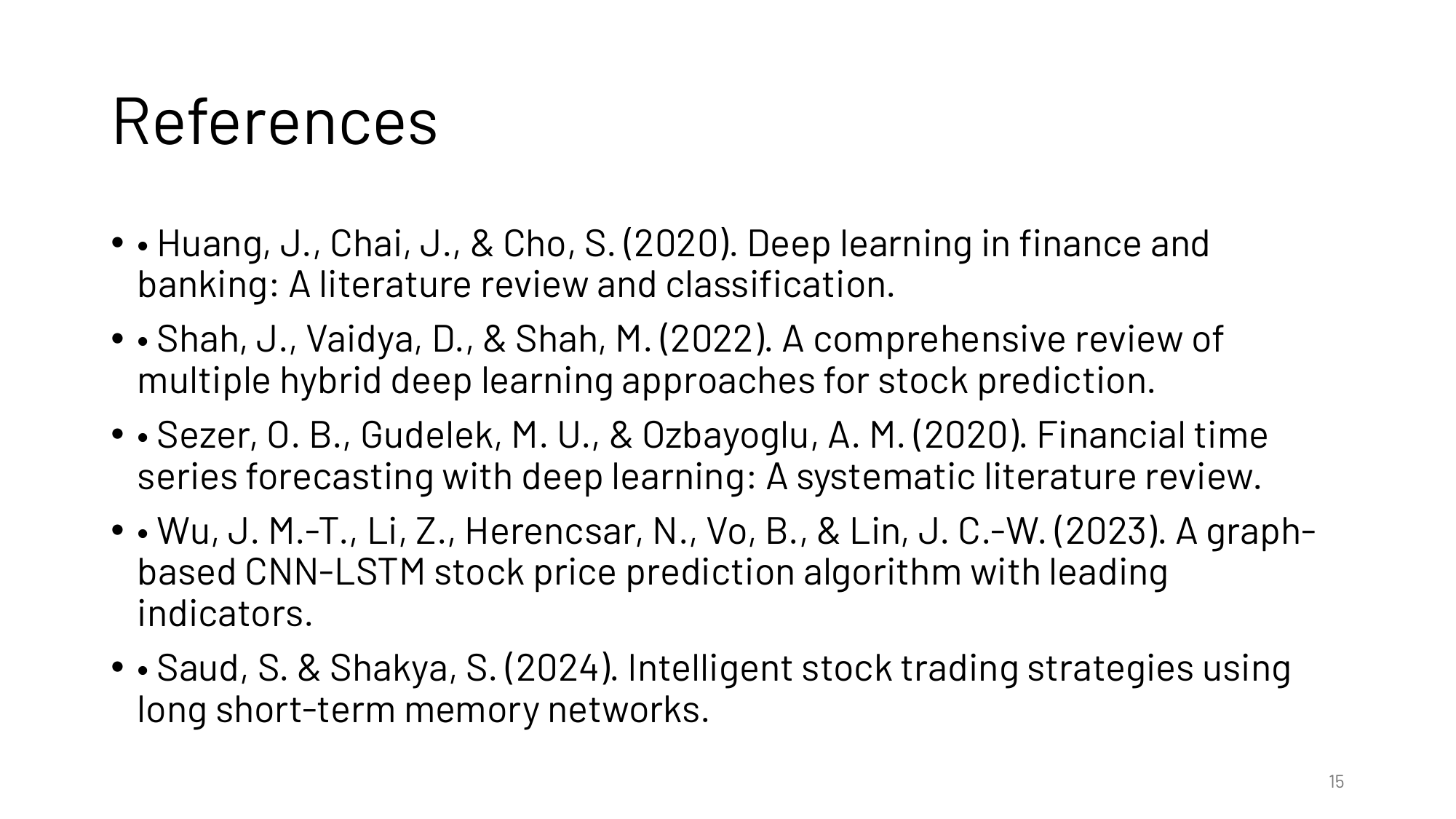

# References
• Huang, J., Chai, J., & Cho, S. (2020). Deep learning in finance and banking: A literature review and classification.
• Shah, J., Vaidya, D., & Shah, M. (2022). A comprehensive review of multiple hybrid deep learning approaches for stock prediction.
• Sezer, O. B., Gudelek, M. U., & Ozbayoglu, A. M. (2020). Financial time series forecasting with deep learning: A systematic literature review.
• Wu, J. M.-T., Li, Z., Herencsar, N., Vo, B., & Lin, J. C.-W. (2023). A graph-based CNN-LSTM stock price prediction algorithm with leading indicators.
• Saud, S. & Shakya, S. (2024). Intelligent stock trading strategies using long short-term memory networks.
15